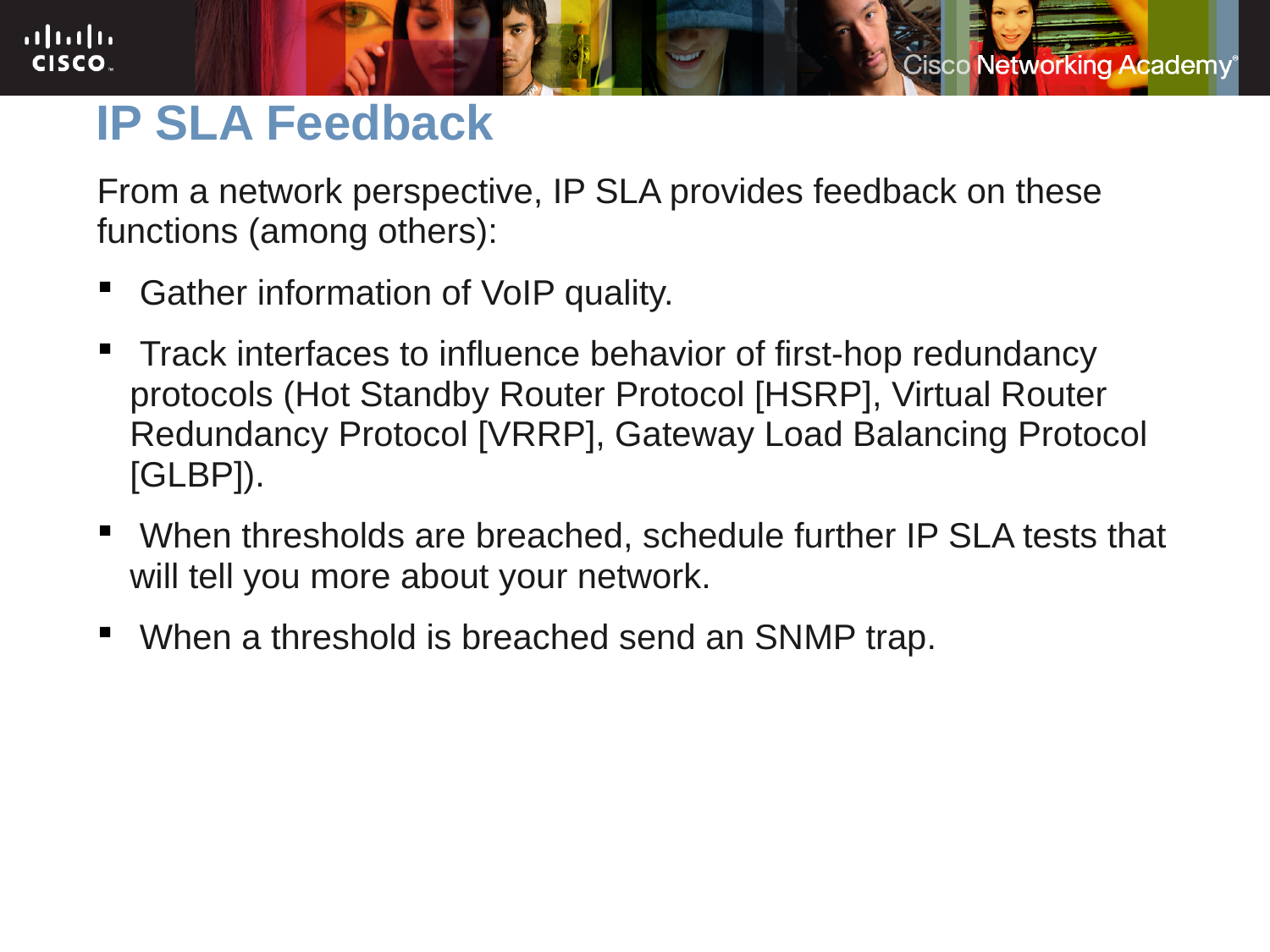

# IP SLA Feedback
From a network perspective, IP SLA provides feedback on these functions (among others):
 Gather information of VoIP quality.
 Track interfaces to influence behavior of first-hop redundancy protocols (Hot Standby Router Protocol [HSRP], Virtual Router Redundancy Protocol [VRRP], Gateway Load Balancing Protocol [GLBP]).
 When thresholds are breached, schedule further IP SLA tests that will tell you more about your network.
 When a threshold is breached send an SNMP trap.